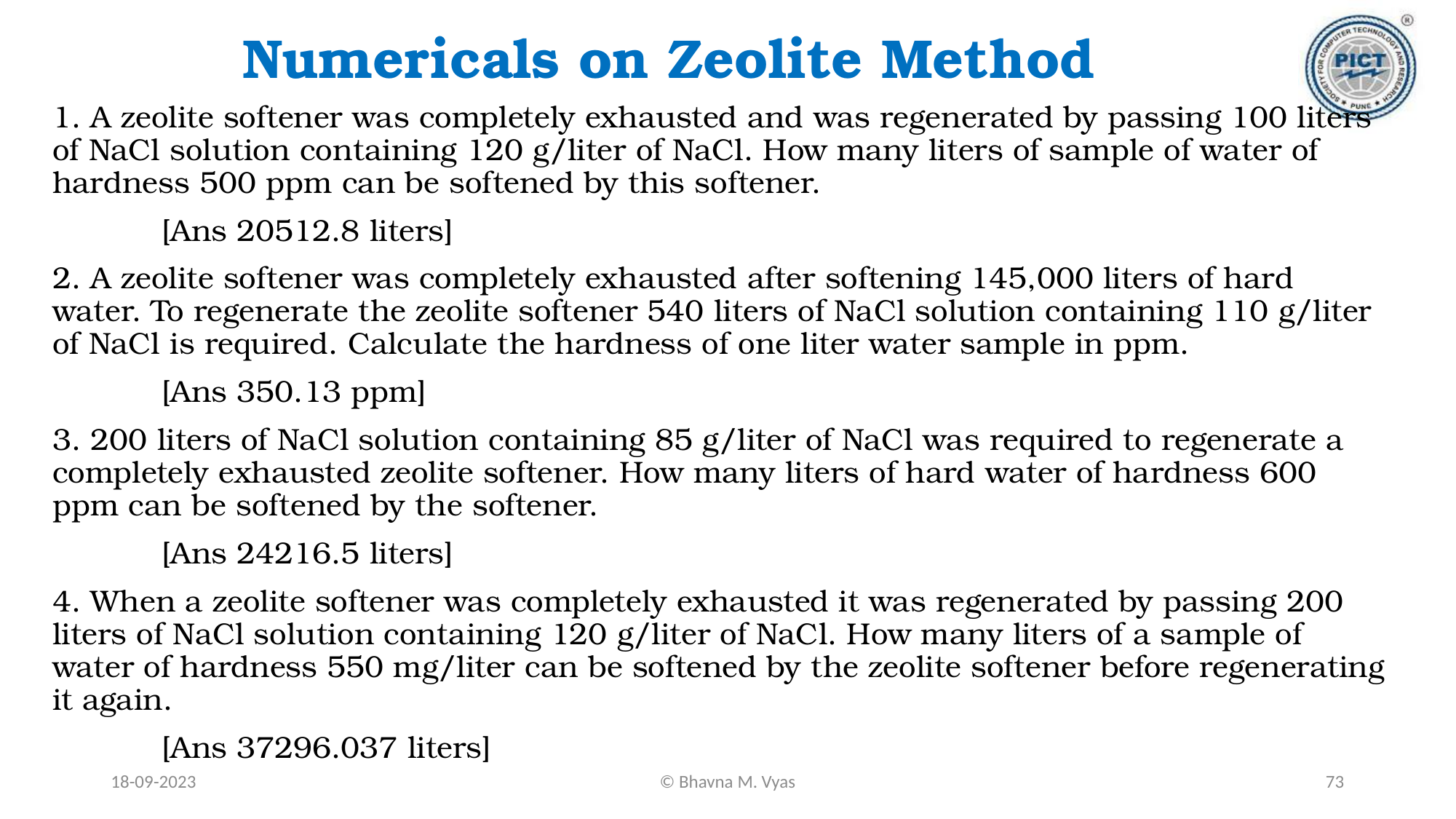

# Numericals on Zeolite Method
1. A zeolite softener was completely exhausted and was regenerated by passing 100 liters of NaCl solution containing 120 g/liter of NaCl. How many liters of sample of water of hardness 500 ppm can be softened by this softener.
	[Ans 20512.8 liters]
2. A zeolite softener was completely exhausted after softening 145,000 liters of hard water. To regenerate the zeolite softener 540 liters of NaCl solution containing 110 g/liter of NaCl is required. Calculate the hardness of one liter water sample in ppm.
	[Ans 350.13 ppm]
3. 200 liters of NaCl solution containing 85 g/liter of NaCl was required to regenerate a completely exhausted zeolite softener. How many liters of hard water of hardness 600 ppm can be softened by the softener.
	[Ans 24216.5 liters]
4. When a zeolite softener was completely exhausted it was regenerated by passing 200 liters of NaCl solution containing 120 g/liter of NaCl. How many liters of a sample of water of hardness 550 mg/liter can be softened by the zeolite softener before regenerating it again.
	[Ans 37296.037 liters]

18-09-2023
© Bhavna M. Vyas
73